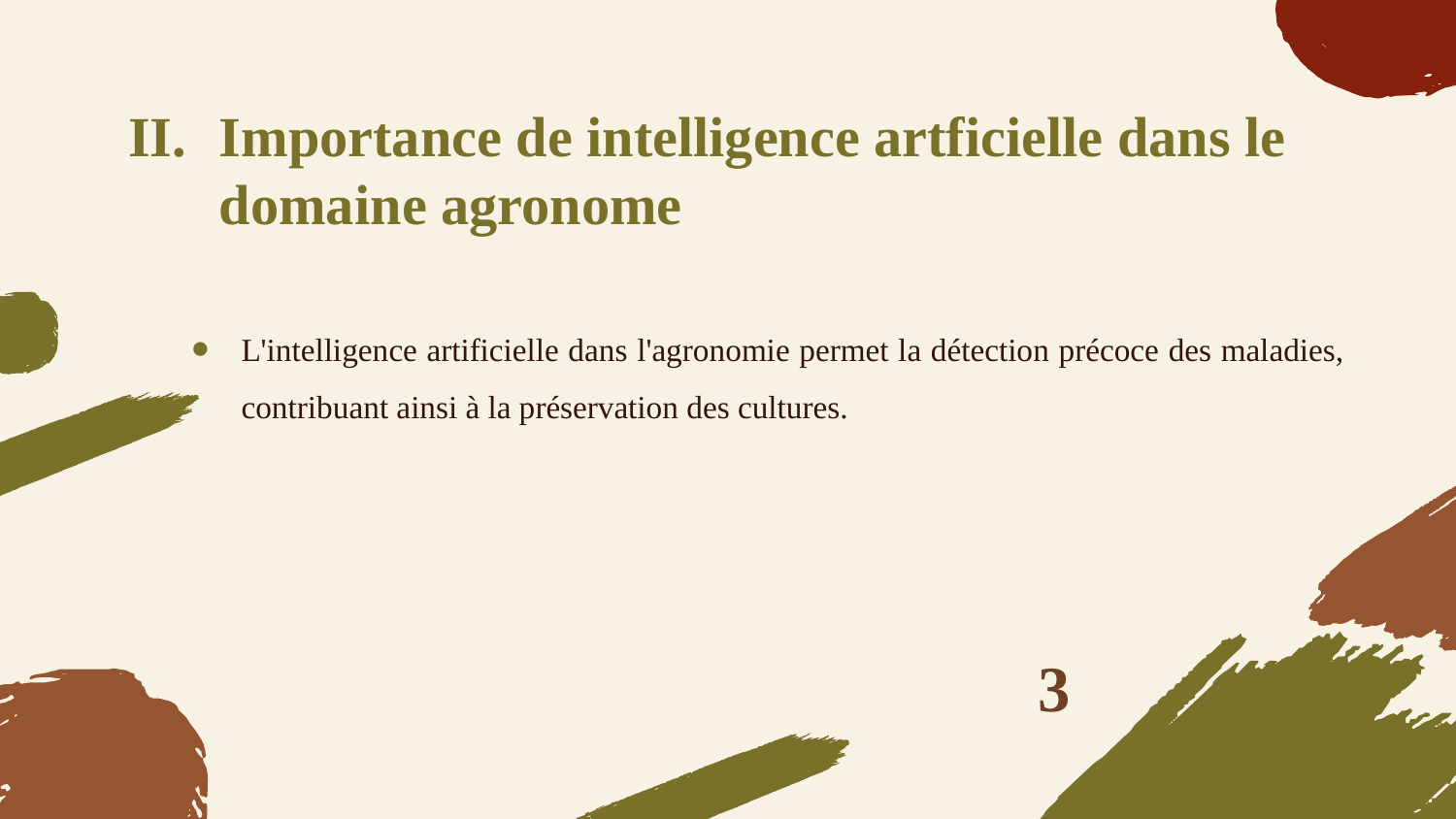

# Importance de intelligence artficielle dans le domaine agronome
L'intelligence artificielle dans l'agronomie permet la détection précoce des maladies, contribuant ainsi à la préservation des cultures.
3